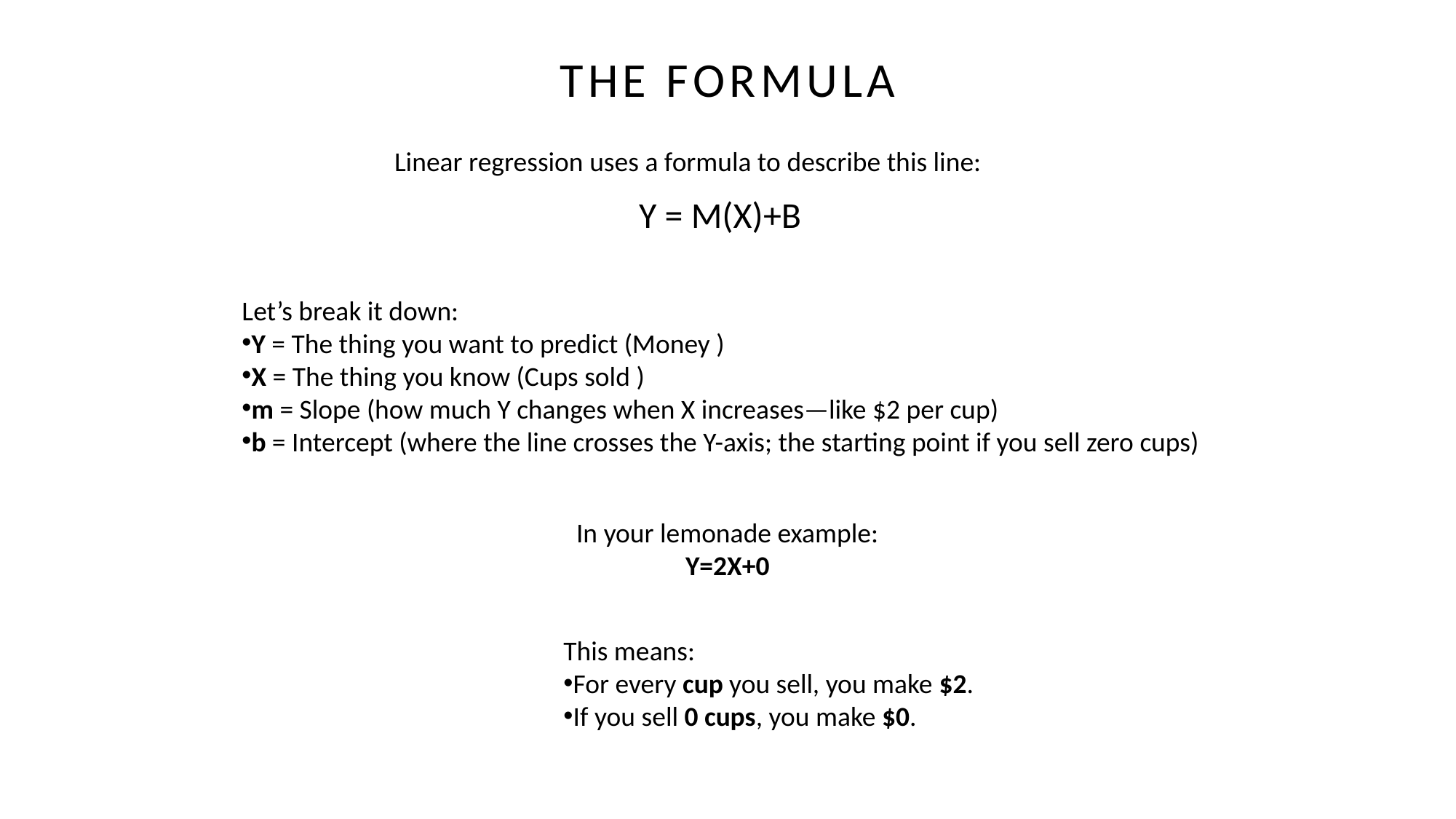

# The Formula
Linear regression uses a formula to describe this line:
Y = M(X)+B
Let’s break it down:
Y = The thing you want to predict (Money )
X = The thing you know (Cups sold )
m = Slope (how much Y changes when X increases—like $2 per cup)
b = Intercept (where the line crosses the Y-axis; the starting point if you sell zero cups)
In your lemonade example:
Y=2X+0
This means:
For every cup you sell, you make $2.
If you sell 0 cups, you make $0.